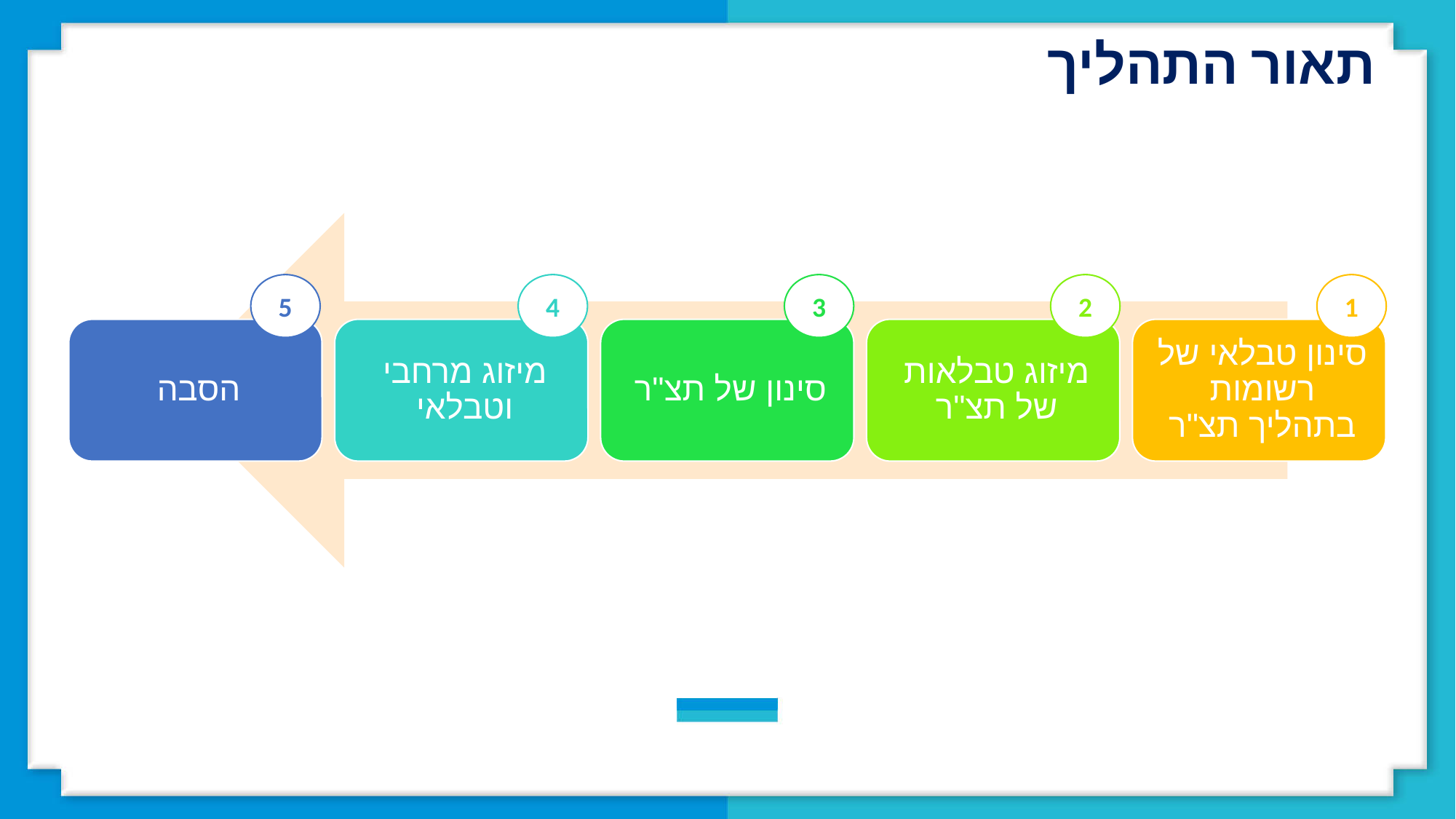

תאור התהליך
סינון טבלאי של רשומות בתהליך תצ"ר
מיזוג טבלאות של תצ"ר
סינון של תצ"ר
מיזוג מרחבי וטבלאי
הסבה
5
4
3
2
1